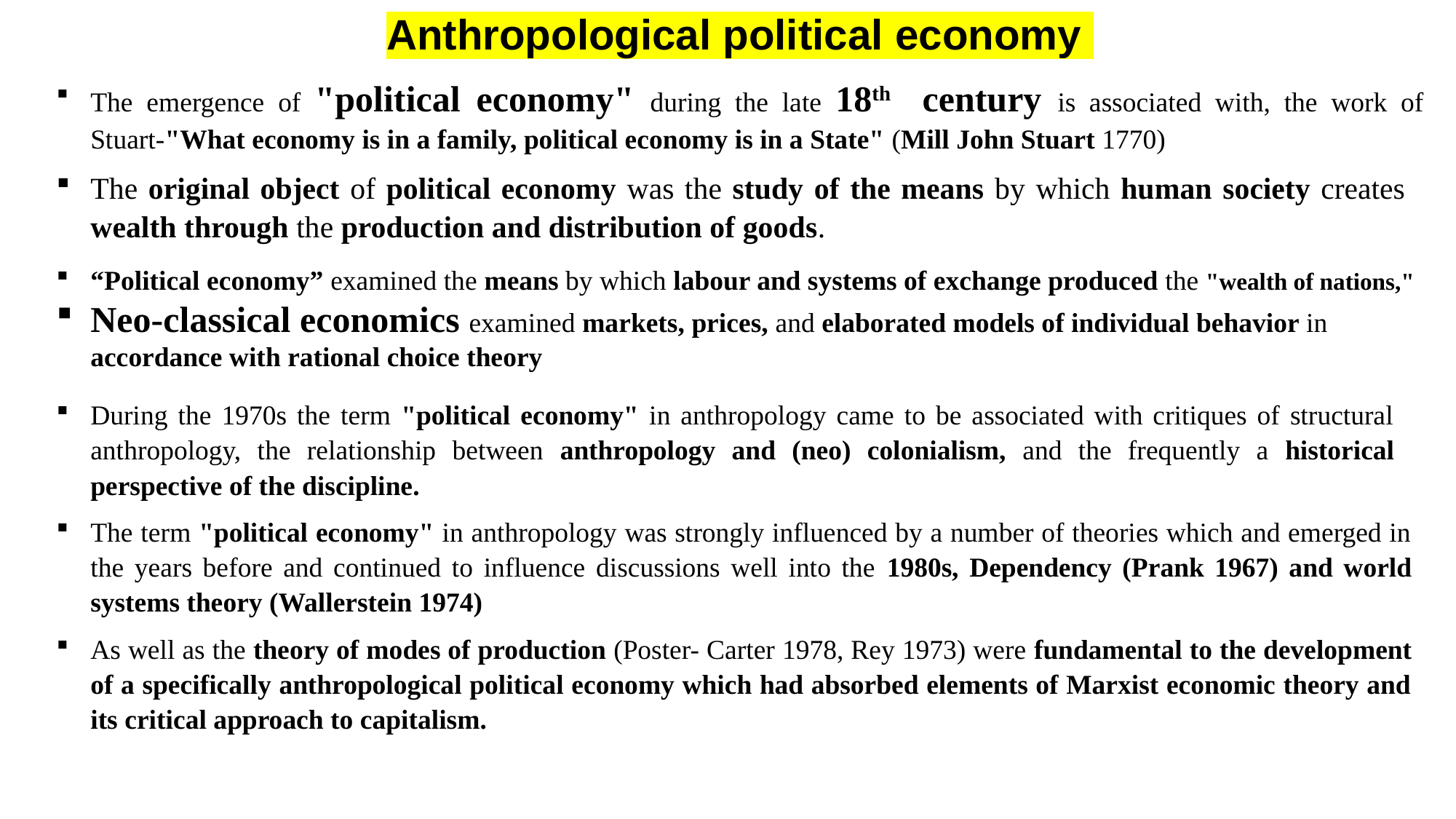

Anthropological political economy
The emergence of "political economy" during the late 18th  century is associated with, the work of Stuart-"What economy is in a family, political economy is in a State" (Mill John Stuart 1770)
The original object of political economy was the study of the means by which human society creates wealth through the production and distribution of goods.
“Political economy” examined the means by which labour and systems of exchange produced the "wealth of nations,"
Neo-classical economics examined markets, prices, and elaborated models of individual behavior in accordance with rational choice theory
During the 1970s the term "political economy" in anthropology came to be associated with critiques of structural anthropology, the relationship between anthropology and (neo) colonialism, and the frequently a historical perspective of the discipline.
The term "political economy" in anthropology was strongly influenced by a number of theories which and emerged in the years before and continued to influence discussions well into the 1980s, Dependency (Prank 1967) and world systems theory (Wallerstein 1974)
As well as the theory of modes of production (Poster- Carter 1978, Rey 1973) were fundamental to the development of a specifically anthropological political economy which had absorbed elements of Marxist economic theory and its critical approach to capitalism.